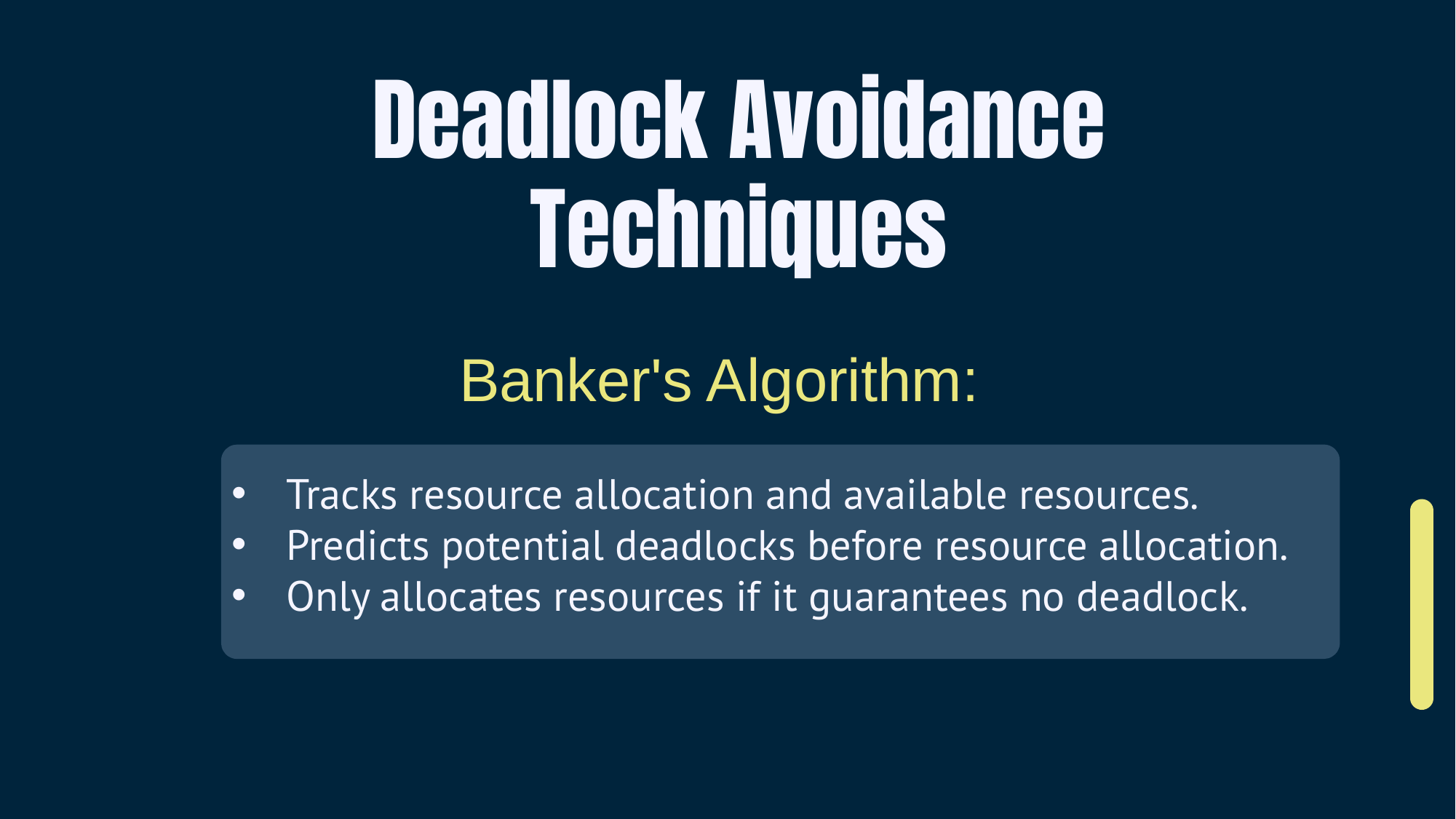

Deadlock Avoidance Techniques
Banker's Algorithm:

Order resources based on a hierarchy.
Processes can only request resources in ascending order
Tracks resource allocation and available resources.
Predicts potential deadlocks before resource allocation.
Only allocates resources if it guarantees no deadlock.